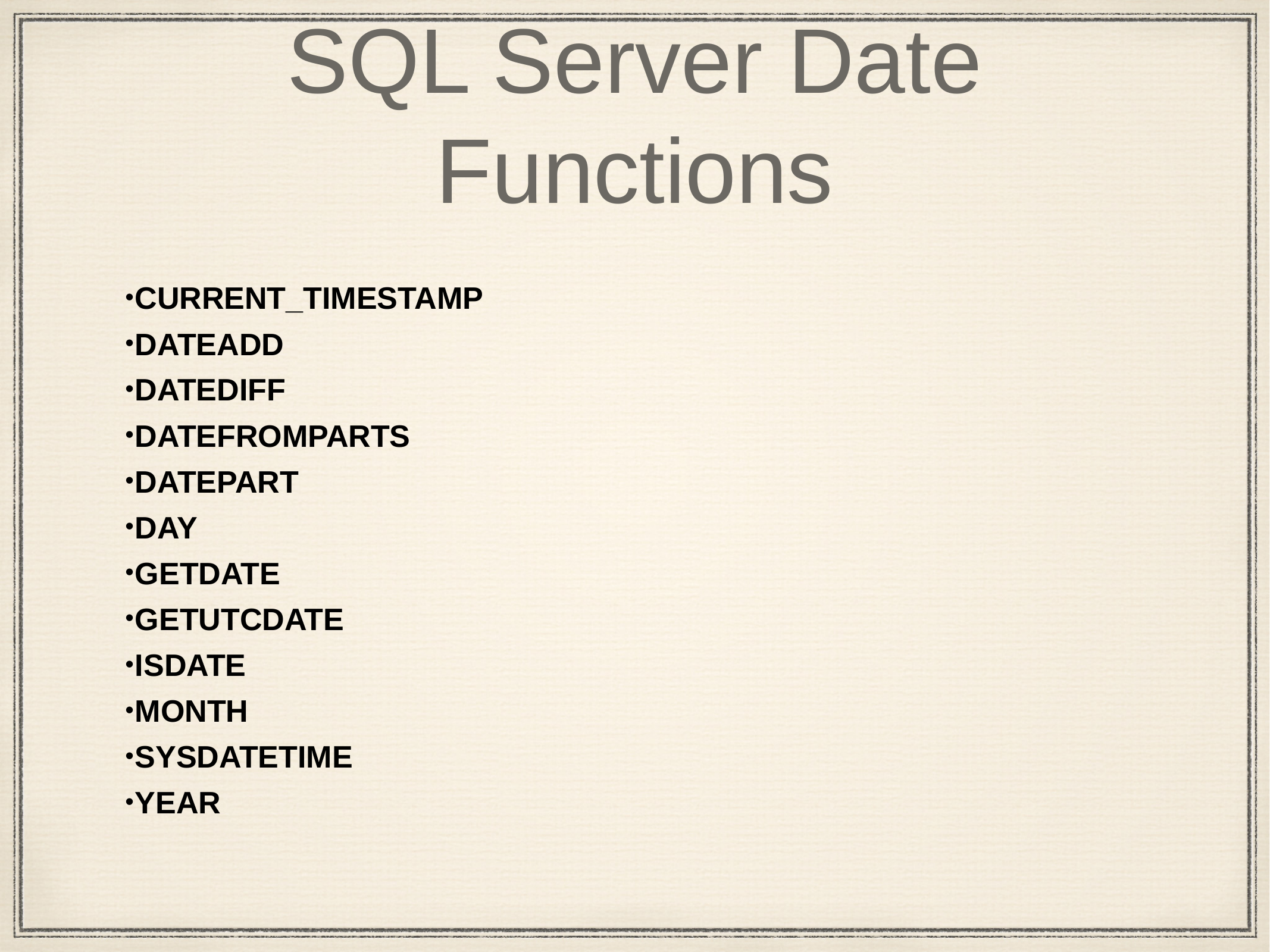

# SQL Server Date Functions
CURRENT_TIMESTAMP
DATEADD
DATEDIFF
DATEFROMPARTS
DATEPART
DAY
GETDATE
GETUTCDATE
ISDATE
MONTH
SYSDATETIME
YEAR
27